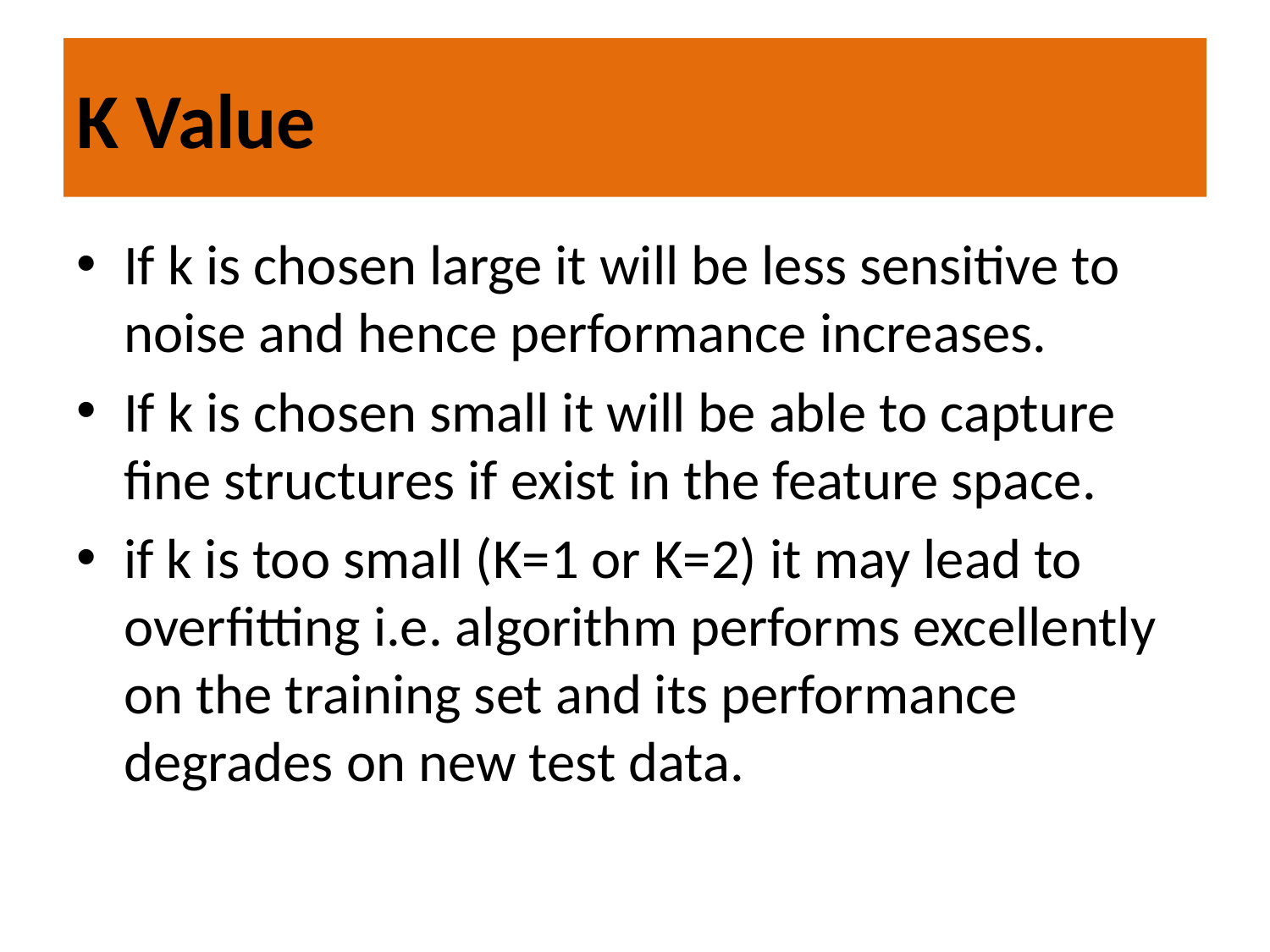

# K Value
If k is chosen large it will be less sensitive to noise and hence performance increases.
If k is chosen small it will be able to capture fine structures if exist in the feature space.
if k is too small (K=1 or K=2) it may lead to overfitting i.e. algorithm performs excellently on the training set and its performance degrades on new test data.